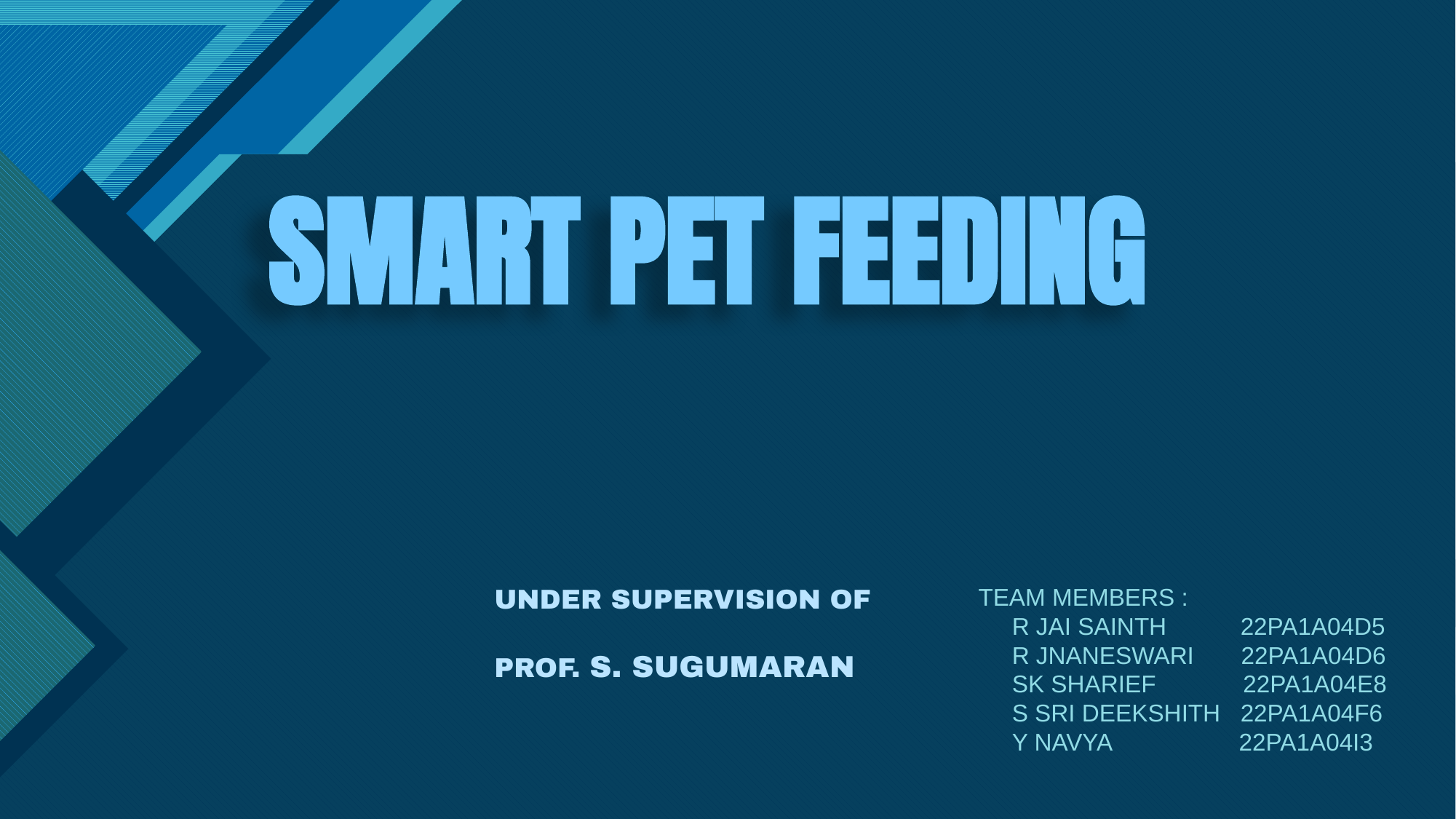

# SMART PET FEEDING
UNDER SUPERVISION OF

PROF. S. SUGUMARAN
TEAM MEMBERS :
     R JAI SAINTH           22PA1A04D5
     R JNANESWARI       22PA1A04D6
     SK SHARIEF             22PA1A04E8
     S SRI DEEKSHITH   22PA1A04F6
     Y NAVYA                   22PA1A04I3